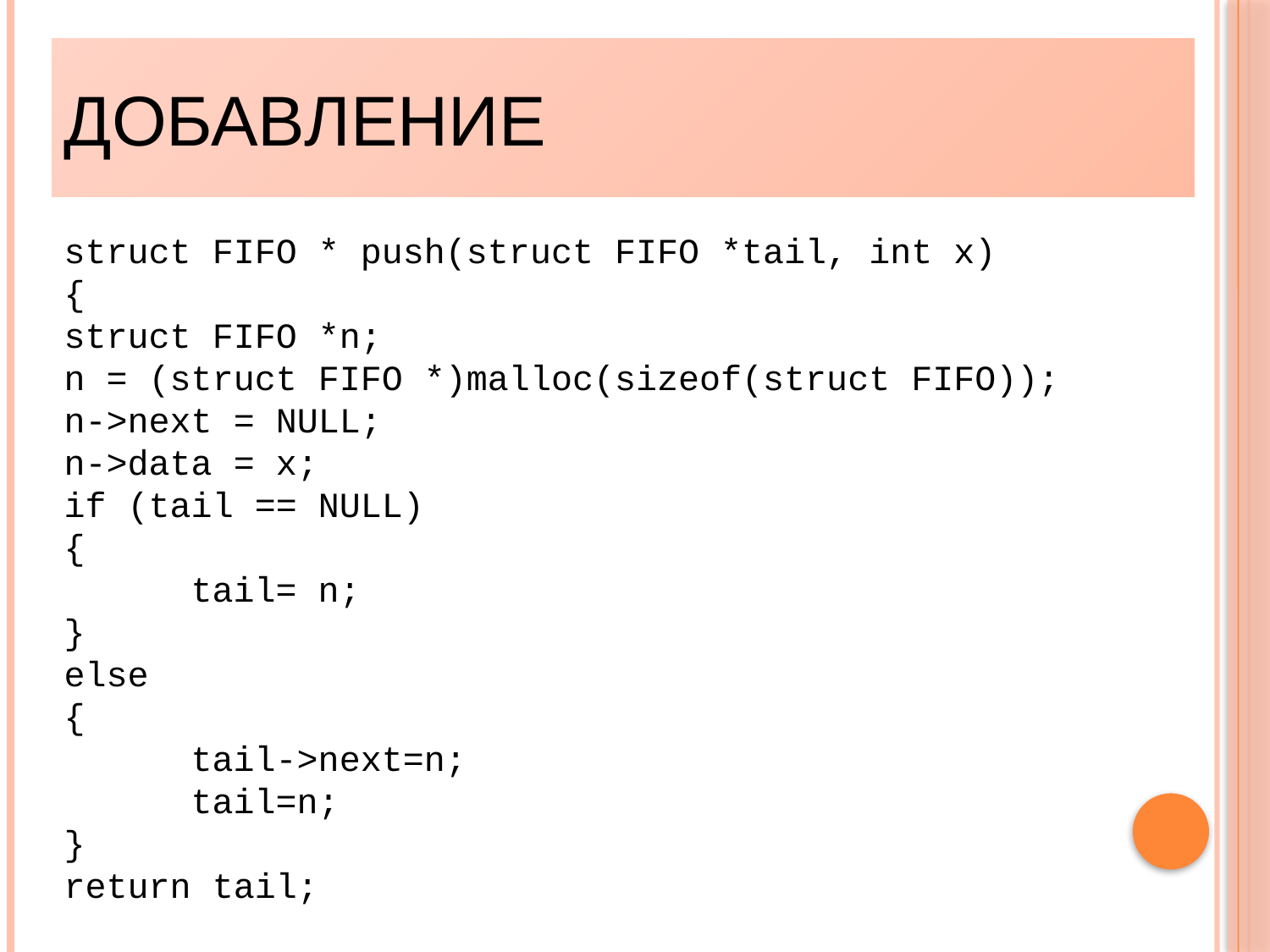

Добавление
struct FIFO * push(struct FIFO *tail, int x)
{
struct FIFO *n;
n = (struct FIFO *)malloc(sizeof(struct FIFO));
n->next = NULL;
n->data = x;
if (tail == NULL)
{
	tail= n;
}
else
{
	tail->next=n;
	tail=n;
}
return tail;